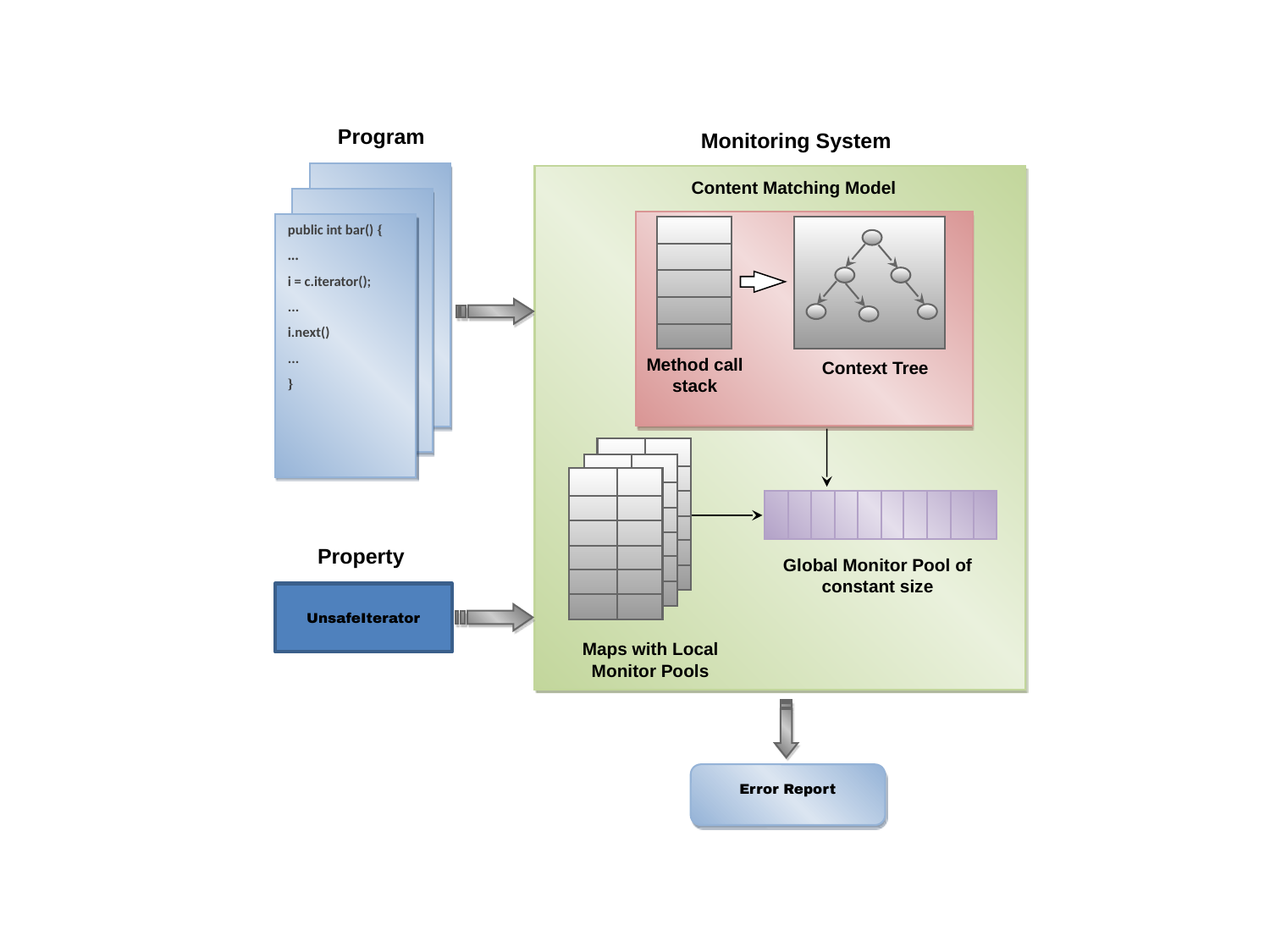

Program
Monitoring System

public int bar() {
...
i = c.iterator();
...
i.next()
...
}

Content Matching Model

Method call stack
Context Tree

Property

Global Monitor Pool of constant size
UnsafeIterator

Maps with Local Monitor Pools

Error Report